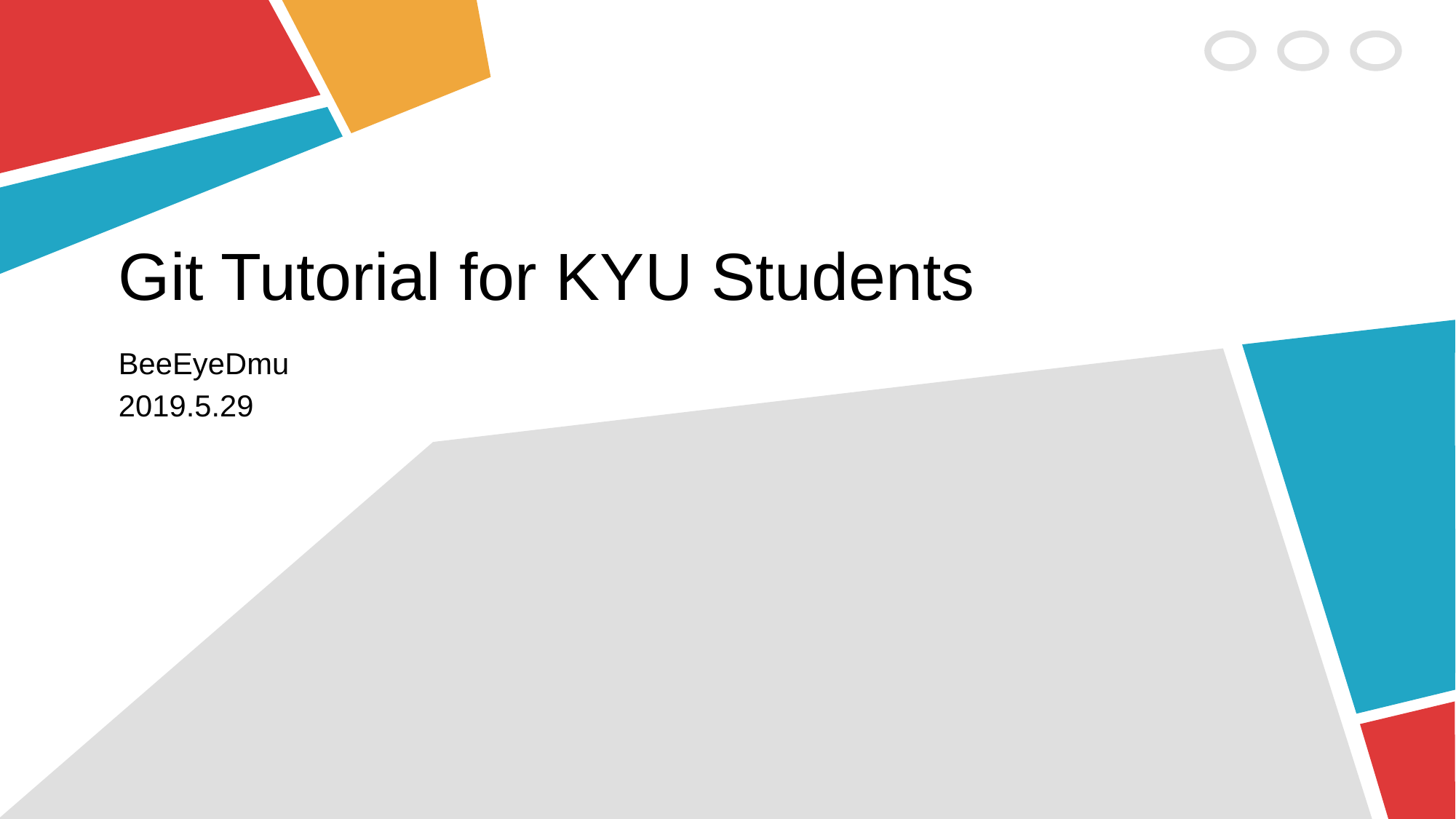

# Git Tutorial for KYU Students
BeeEyeDmu
2019.5.29